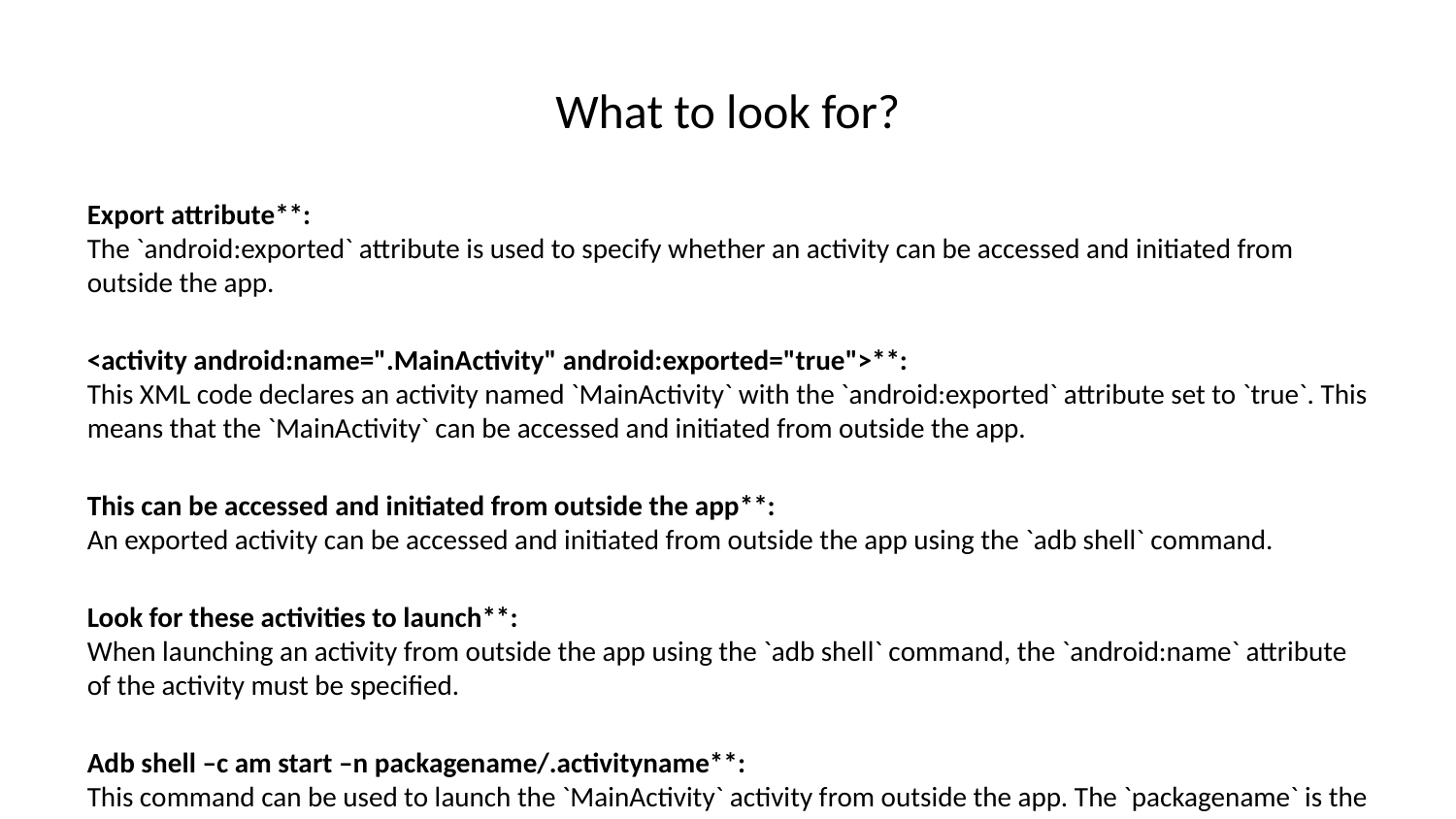

# What to look for?

Export attribute**:
The `android:exported` attribute is used to specify whether an activity can be accessed and initiated from outside the app.

<activity android:name=".MainActivity" android:exported="true">**:
This XML code declares an activity named `MainActivity` with the `android:exported` attribute set to `true`. This means that the `MainActivity` can be accessed and initiated from outside the app.

This can be accessed and initiated from outside the app**:
An exported activity can be accessed and initiated from outside the app using the `adb shell` command.

Look for these activities to launch**:
When launching an activity from outside the app using the `adb shell` command, the `android:name` attribute of the activity must be specified.

Adb shell –c am start –n packagename/.activityname**:
This command can be used to launch the `MainActivity` activity from outside the app. The `packagename` is the name of the app package, and the `activityname` is the name of the activity class.